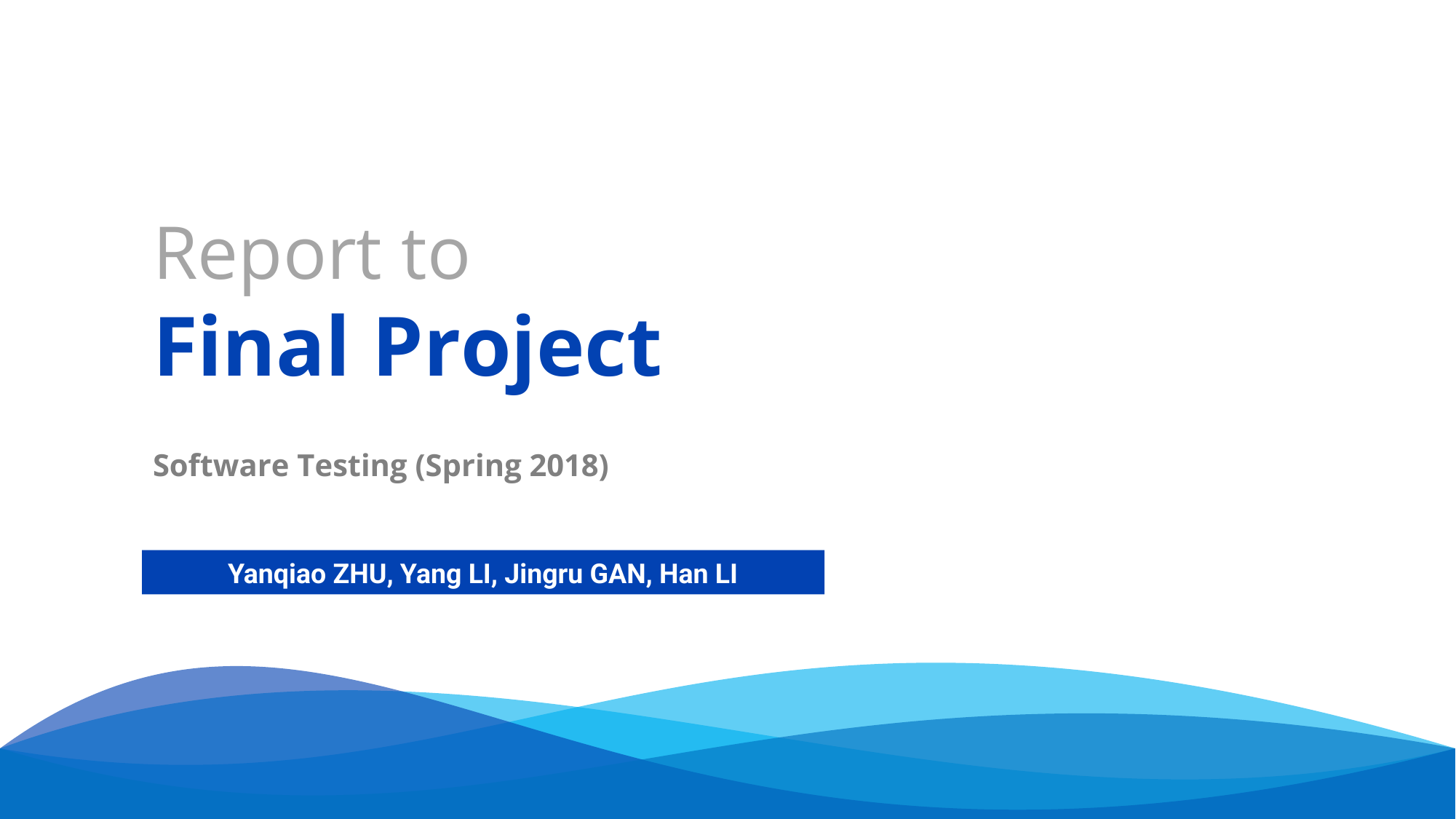

Report to
Final Project
Software Testing (Spring 2018)
Yanqiao ZHU, Yang LI, Jingru GAN, Han LI